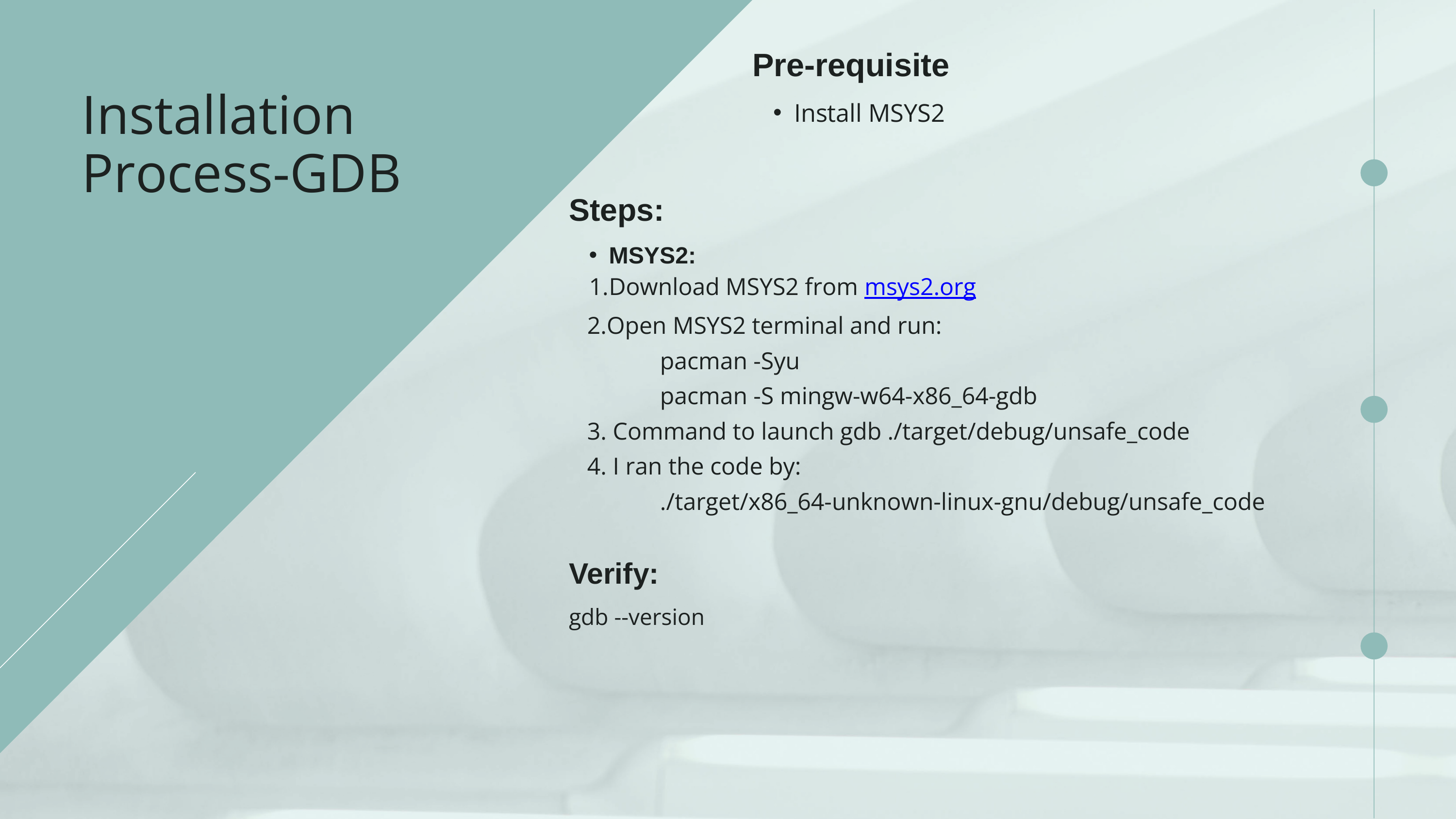

Pre-requisite
Install MSYS2
Installation Process-GDB

Steps:
MSYS2:
Download MSYS2 from msys2.org
   2.Open MSYS2 terminal and run:
               pacman -Syu
               pacman -S mingw-w64-x86_64-gdb
   3. Command to launch gdb ./target/debug/unsafe_code
   4. I ran the code by:
               ./target/x86_64-unknown-linux-gnu/debug/unsafe_code

Verify:
gdb --version